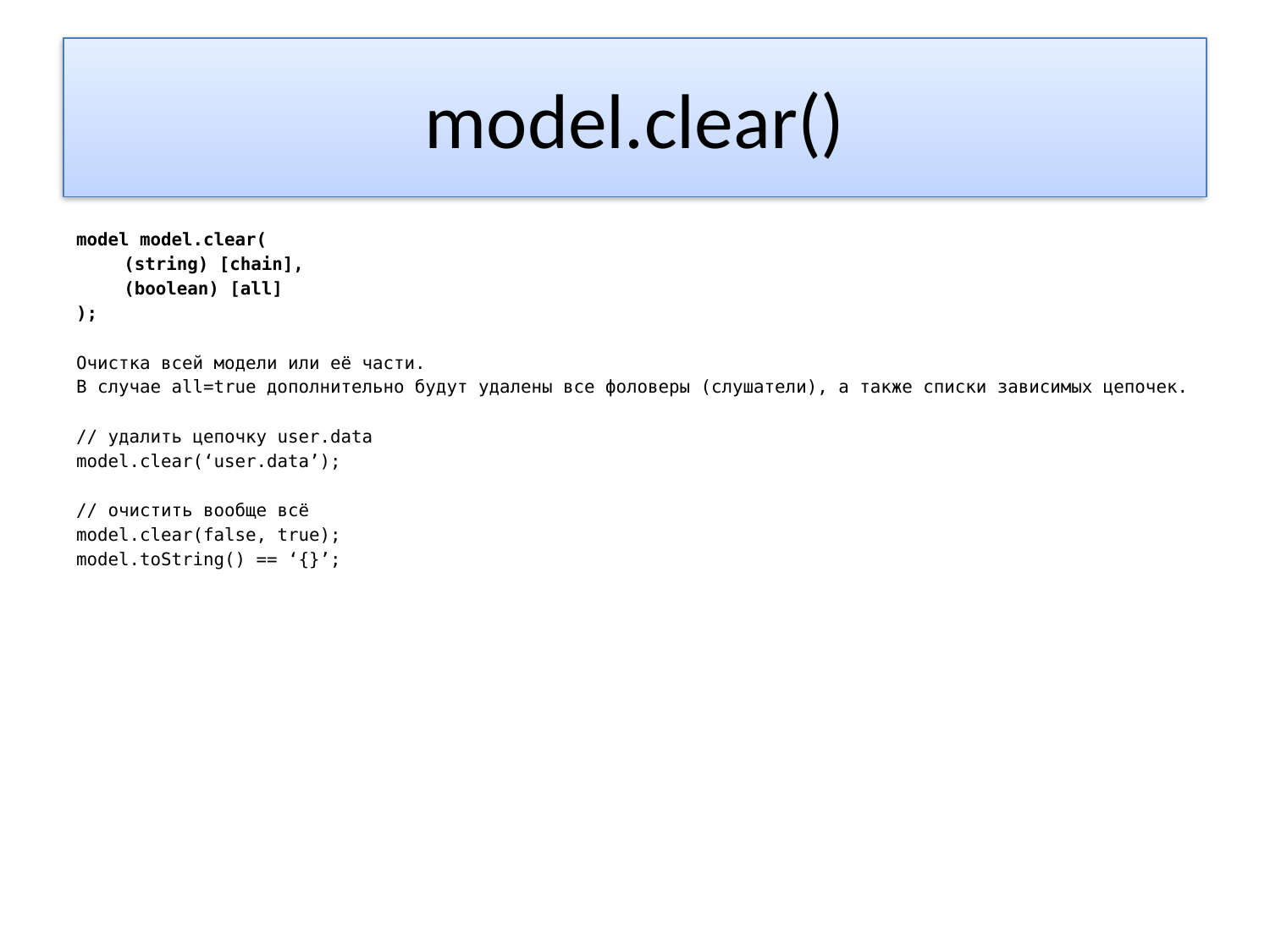

# model.clear()
model model.clear(
	(string) [chain],
	(boolean) [all]
);

Очистка всей модели или её части.
В случае all=true дополнительно будут удалены все фоловеры (слушатели), а также списки зависимых цепочек.

// удалить цепочку user.data
model.clear(‘user.data’);

// очистить вообще всё
model.clear(false, true);
model.toString() == ‘{}’;